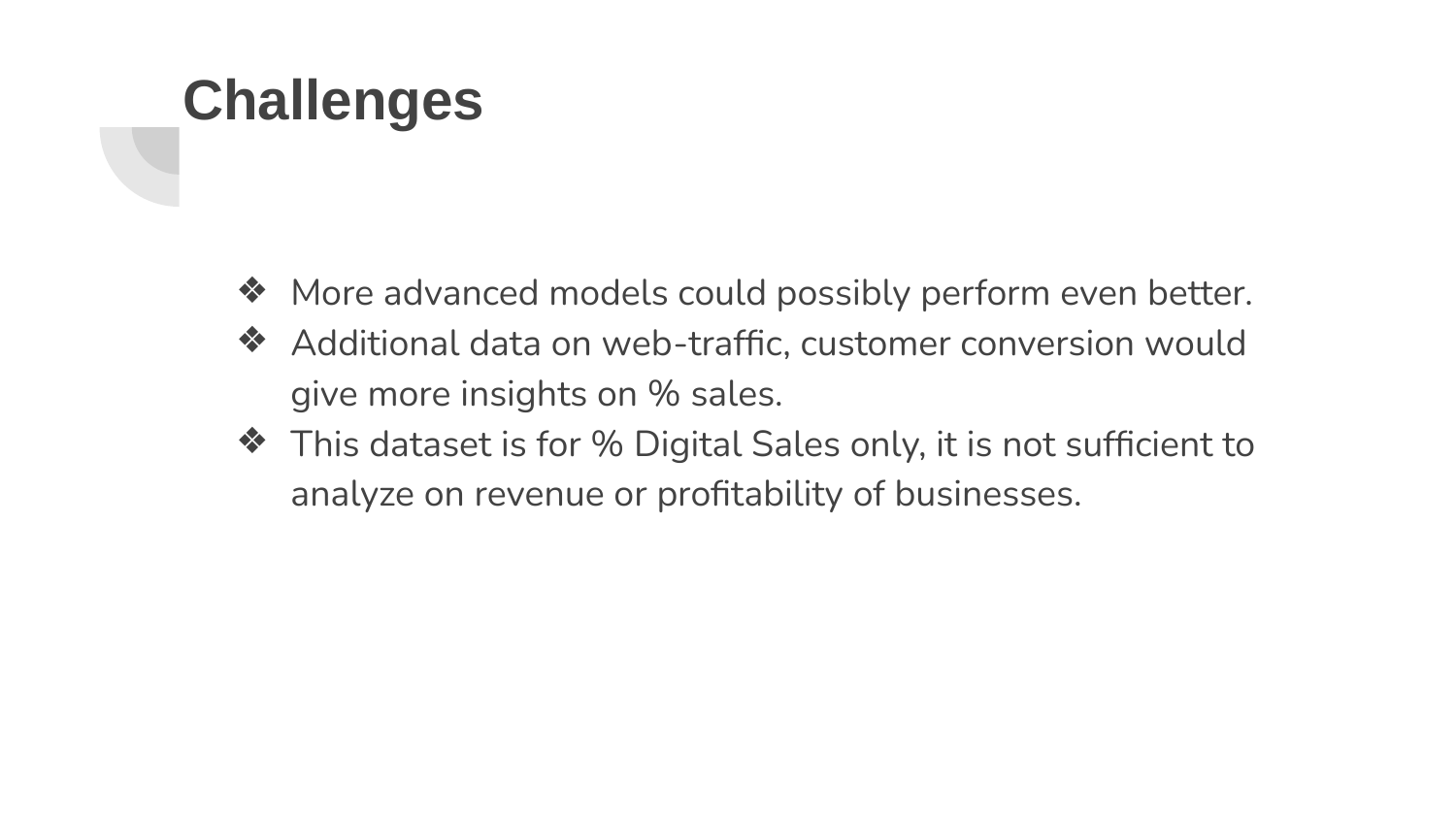

# Challenges
More advanced models could possibly perform even better.
Additional data on web-traffic, customer conversion would give more insights on % sales.
This dataset is for % Digital Sales only, it is not sufficient to analyze on revenue or profitability of businesses.